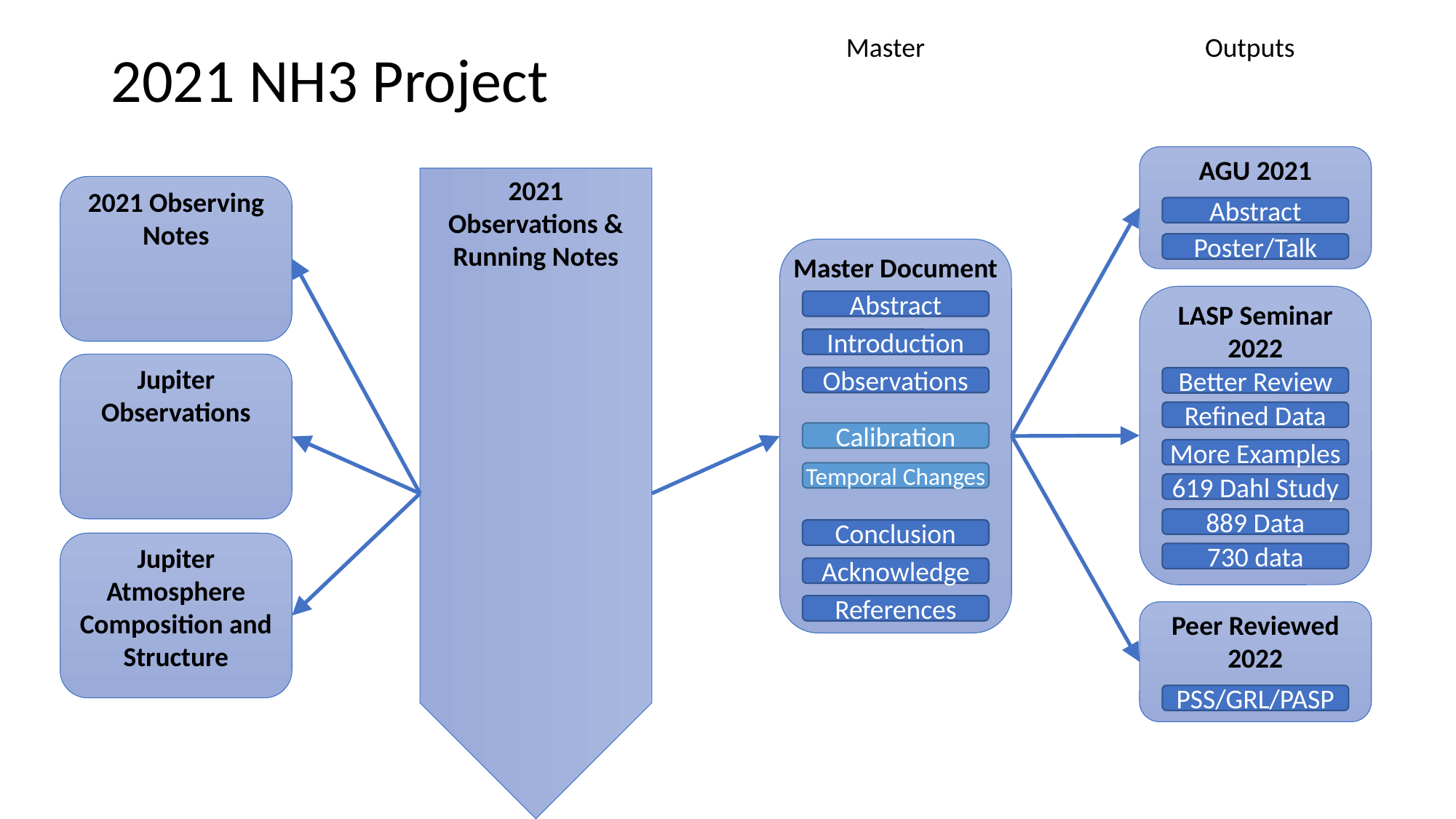

Master
Outputs
# 2021 NH3 Project
AGU 2021
2021 Observing Notes
Abstract
Poster/Talk
Master Document
LASP Seminar 2022
Abstract
Introduction
Jupiter Observations
Observations
Better Review
2021 Observations & Running Notes
Refined Data
Calibration
More Examples
Temporal Changes
619 Dahl Study
889 Data
Conclusion
Jupiter Atmosphere Composition and Structure
730 data
Acknowledge
References
Peer Reviewed 2022
PSS/GRL/PASP